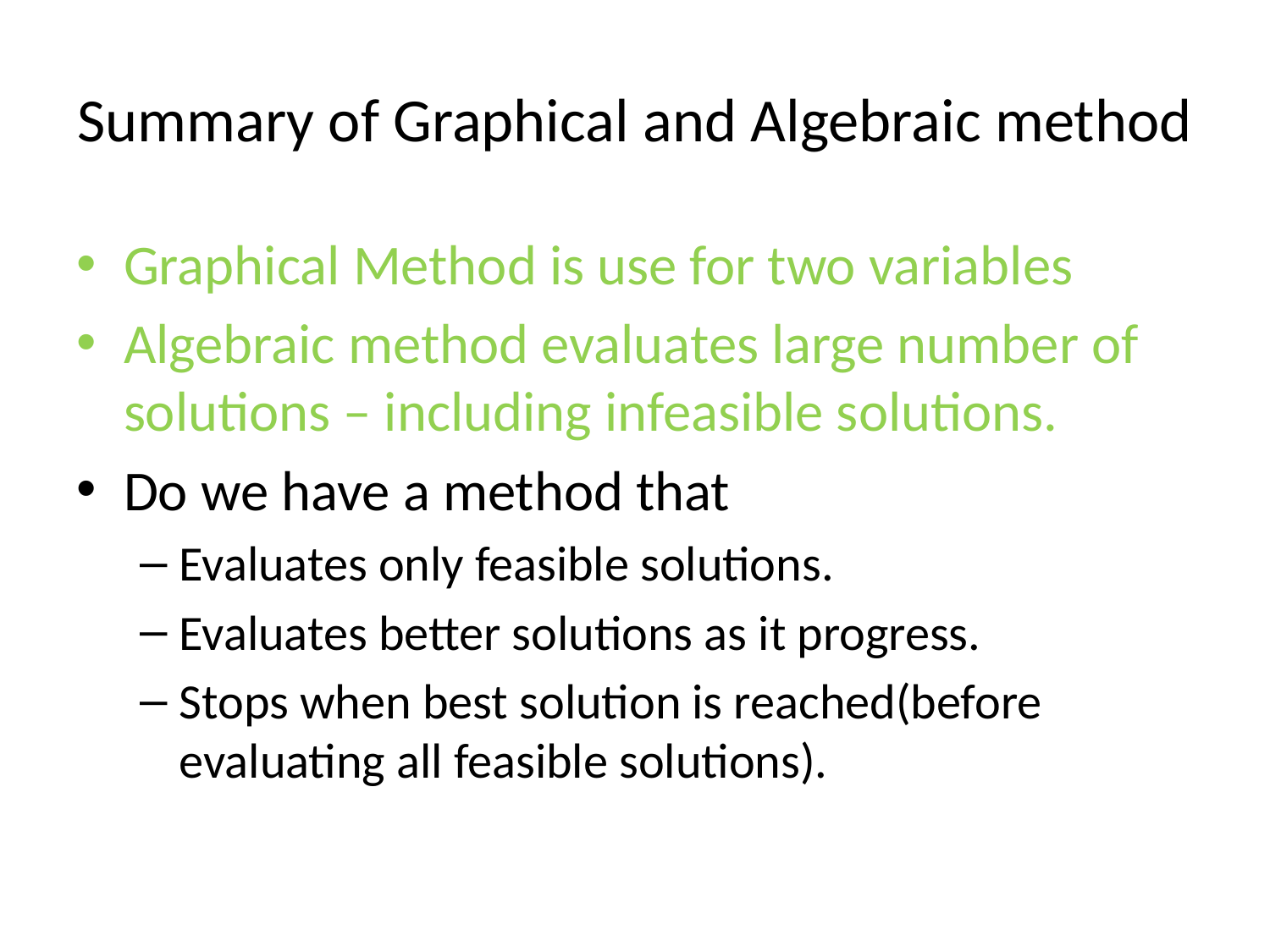

Summary of Graphical and Algebraic method
Graphical Method is use for two variables
Algebraic method evaluates large number of solutions – including infeasible solutions.
Do we have a method that
Evaluates only feasible solutions.
Evaluates better solutions as it progress.
Stops when best solution is reached(before evaluating all feasible solutions).